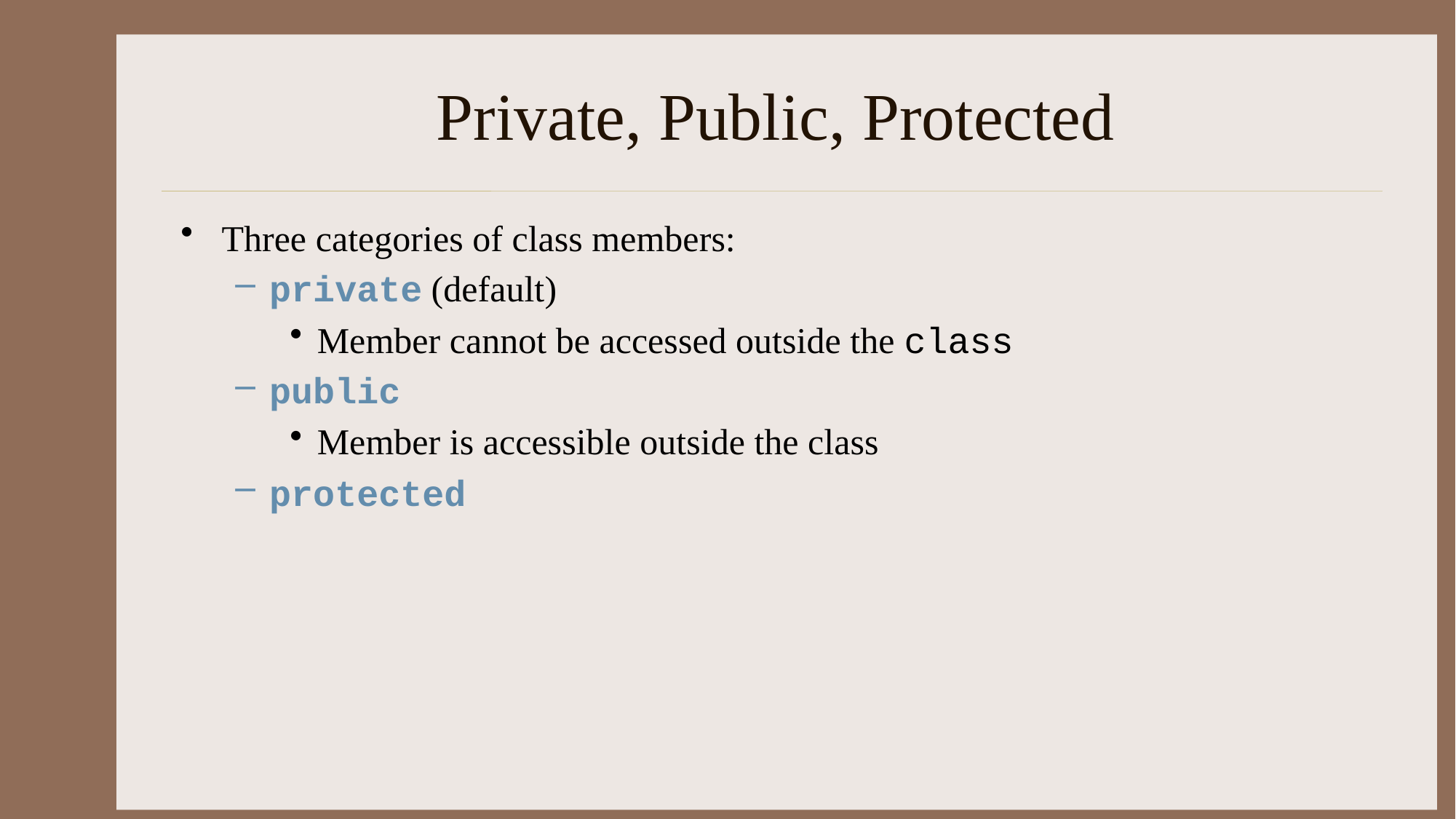

# Private, Public, Protected
Three categories of class members:
private (default)
Member cannot be accessed outside the class
public
Member is accessible outside the class
protected